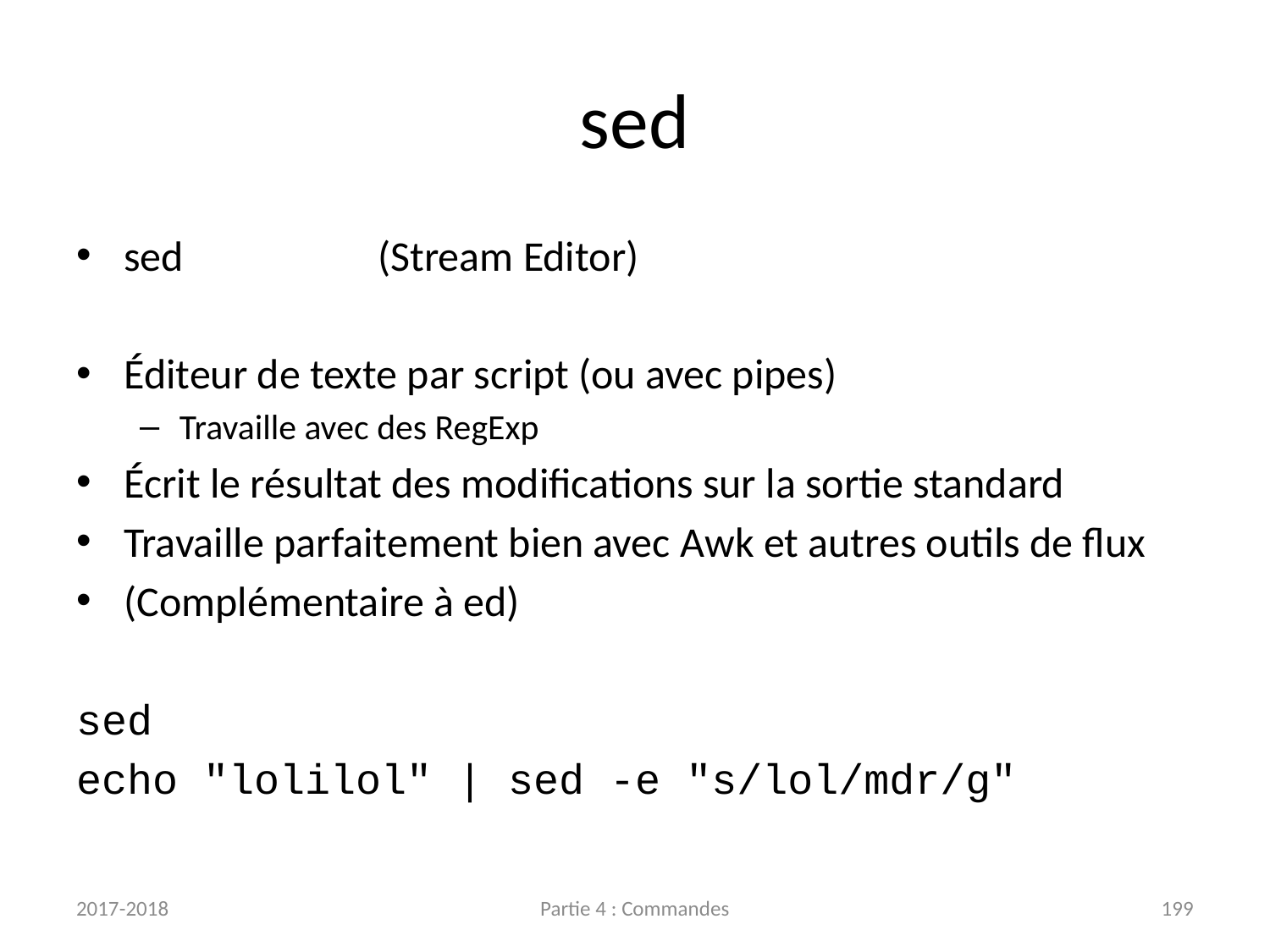

# sed
sed		(Stream Editor)

Éditeur de texte par script (ou avec pipes)
Travaille avec des RegExp
Écrit le résultat des modifications sur la sortie standard
Travaille parfaitement bien avec Awk et autres outils de flux
(Complémentaire à ed)

sed
echo "lolilol" | sed -e "s/lol/mdr/g"
2017-2018
Partie 4 : Commandes
199